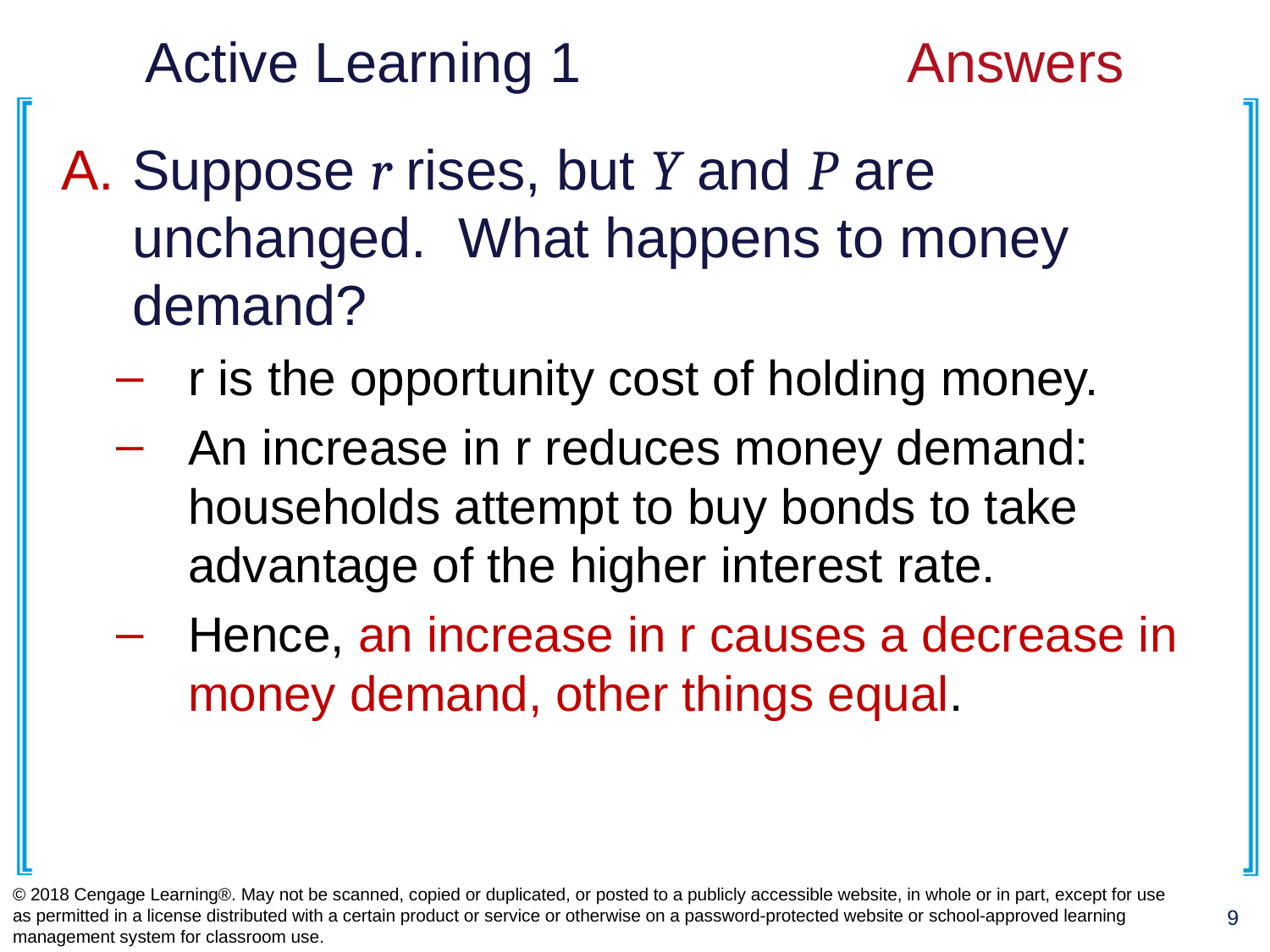

# Active Learning 1			Answers
Suppose r rises, but Y and P are unchanged.  What happens to money demand?
r is the opportunity cost of holding money.
An increase in r reduces money demand:  households attempt to buy bonds to take advantage of the higher interest rate.
Hence, an increase in r causes a decrease in money demand, other things equal.

© 2018 Cengage Learning®. May not be scanned, copied or duplicated, or posted to a publicly accessible website, in whole or in part, except for use as permitted in a license distributed with a certain product or service or otherwise on a password-protected website or school-approved learning management system for classroom use.
9